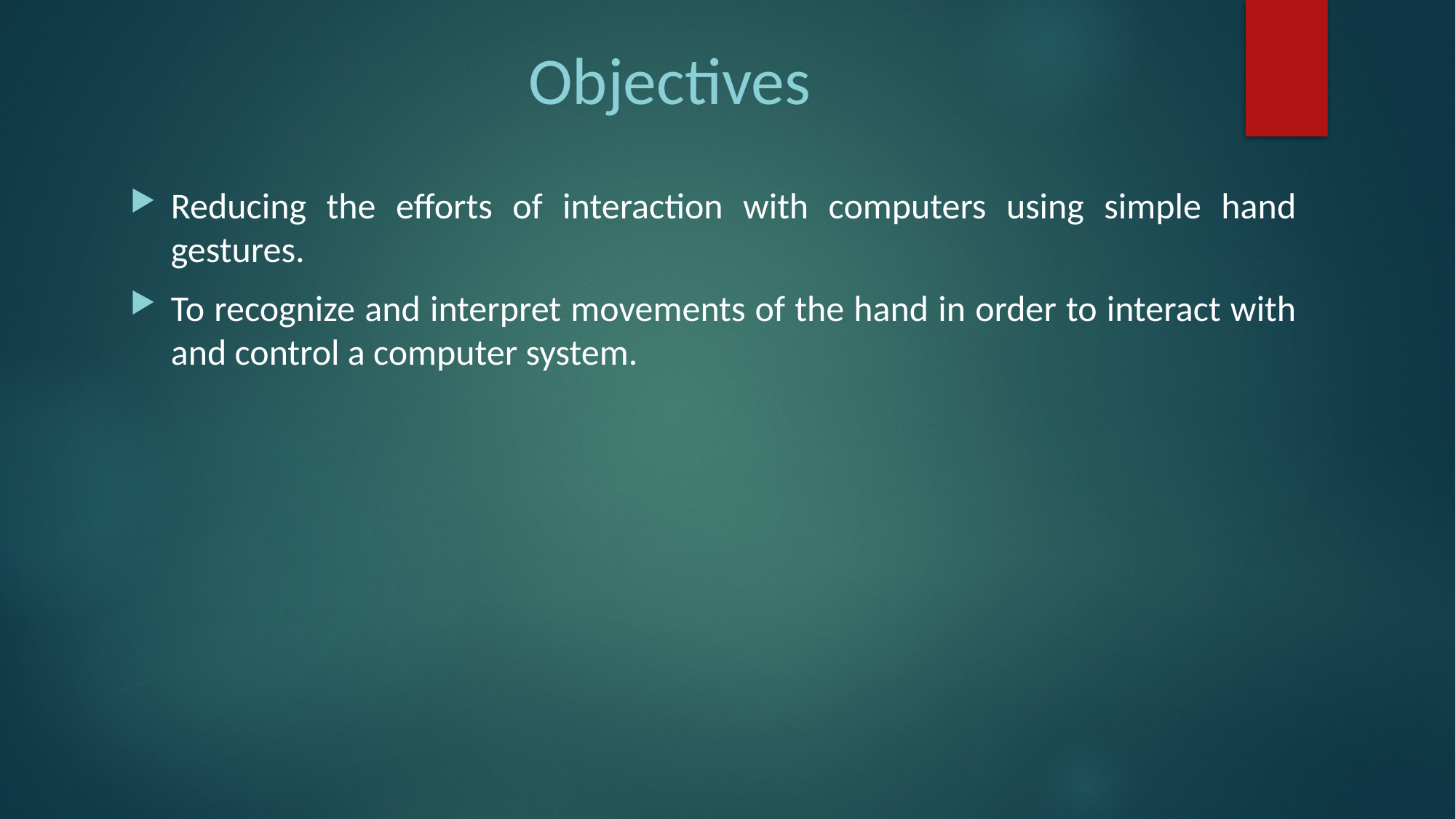

# Objectives
Reducing the efforts of interaction with computers using simple hand gestures.
To recognize and interpret movements of the hand in order to interact with and control a computer system.